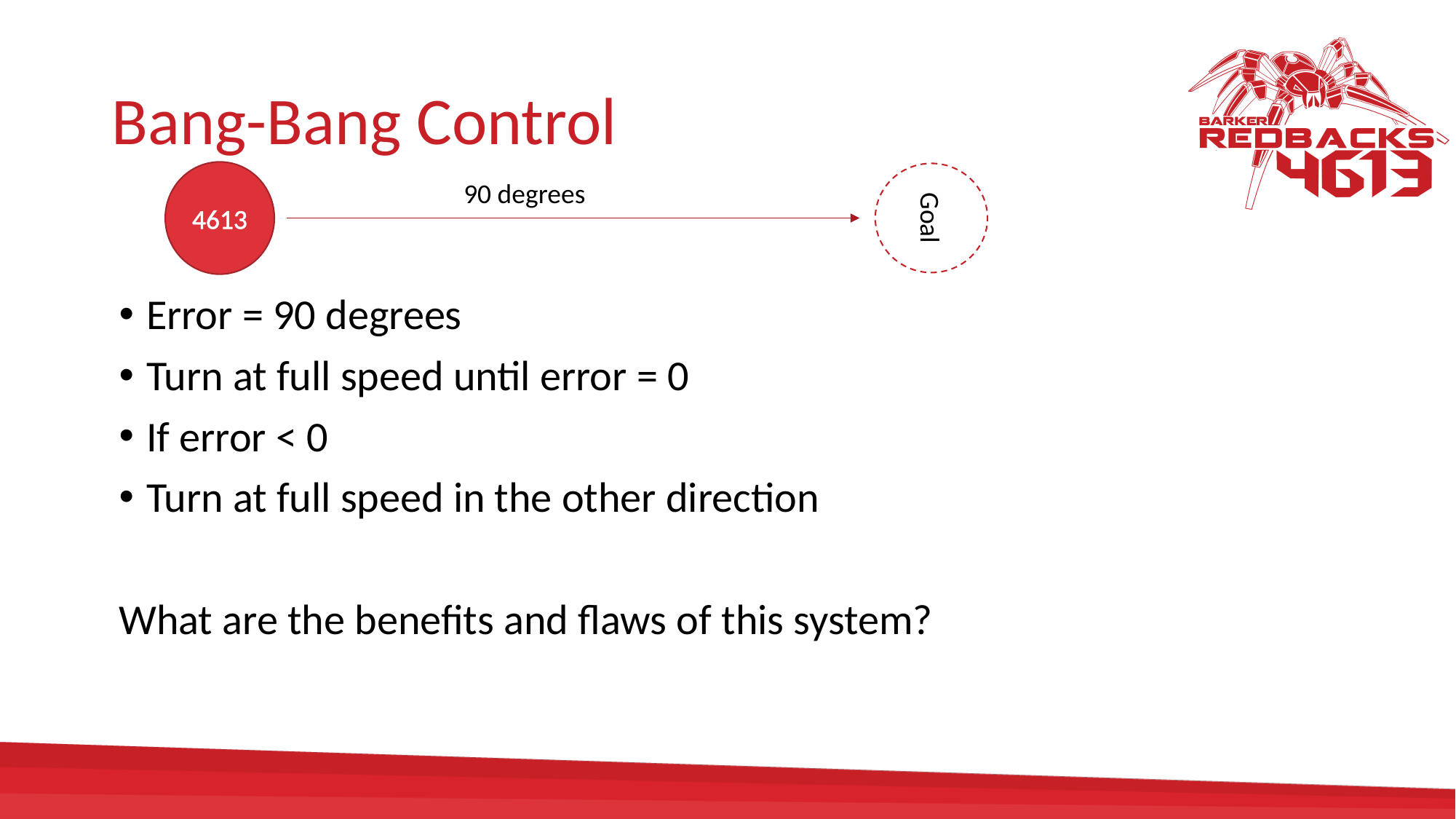

# Bang-Bang Control
4613
Goal
90 degrees
Error = 90 degrees
Turn at full speed until error = 0
If error < 0
Turn at full speed in the other direction

What are the benefits and flaws of this system?